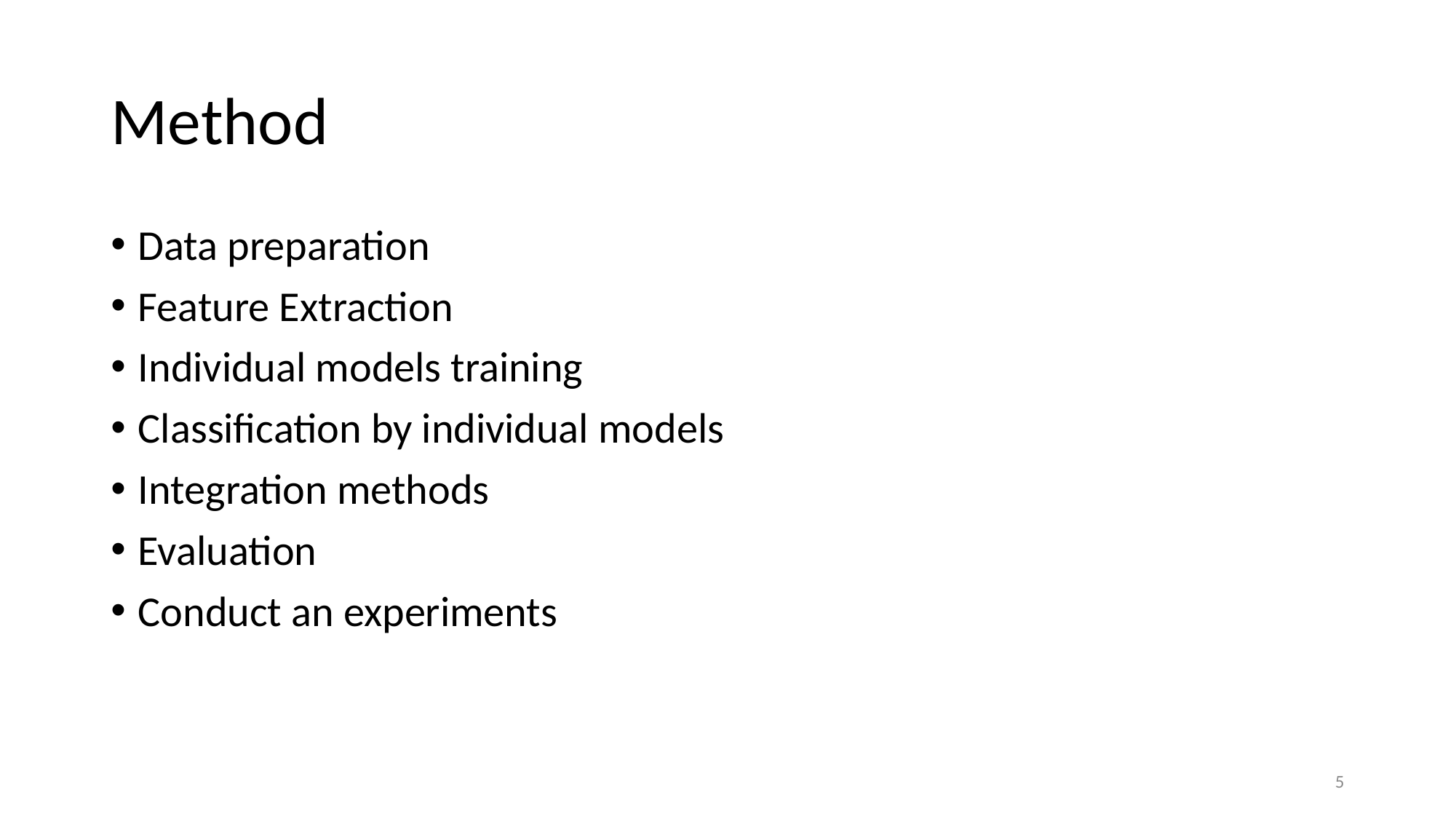

# Method
Data preparation
Feature Extraction
Individual models training
Classification by individual models
Integration methods
Evaluation
Conduct an experiments
5